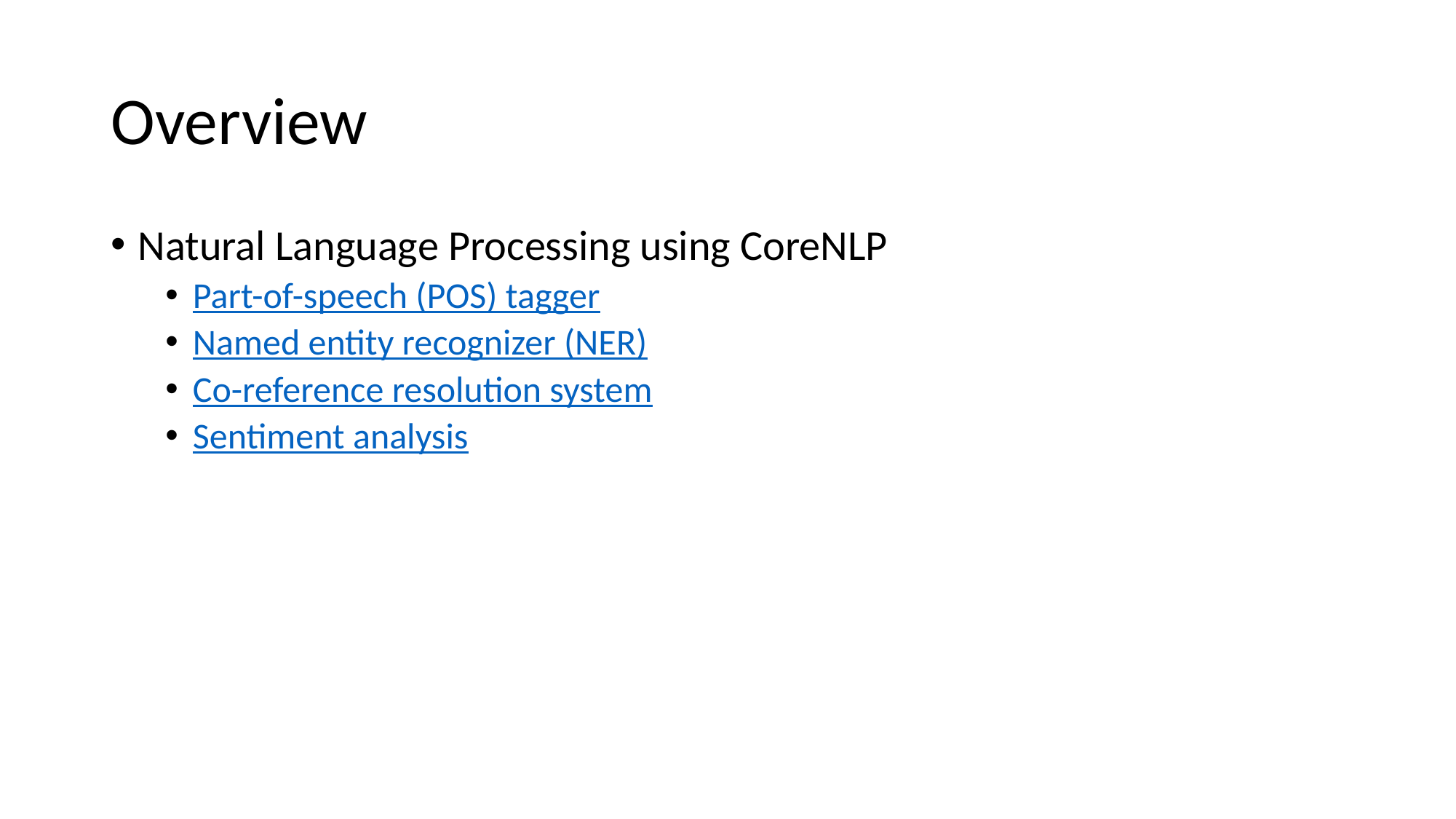

# Overview
Natural Language Processing using CoreNLP
Part-of-speech (POS) tagger
Named entity recognizer (NER)
Co-reference resolution system
Sentiment analysis